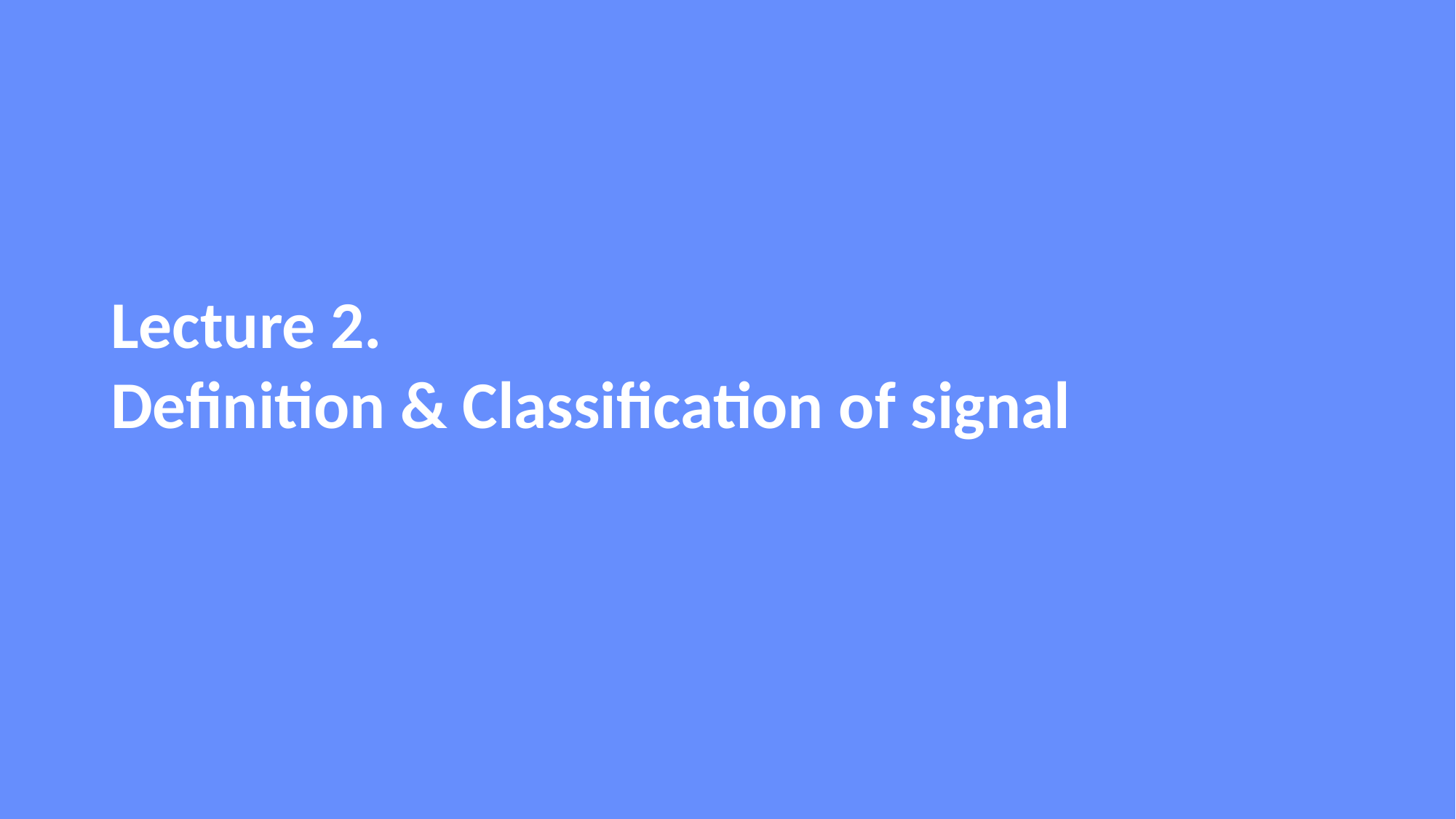

Lecture 2.
Definition & Classification of signal